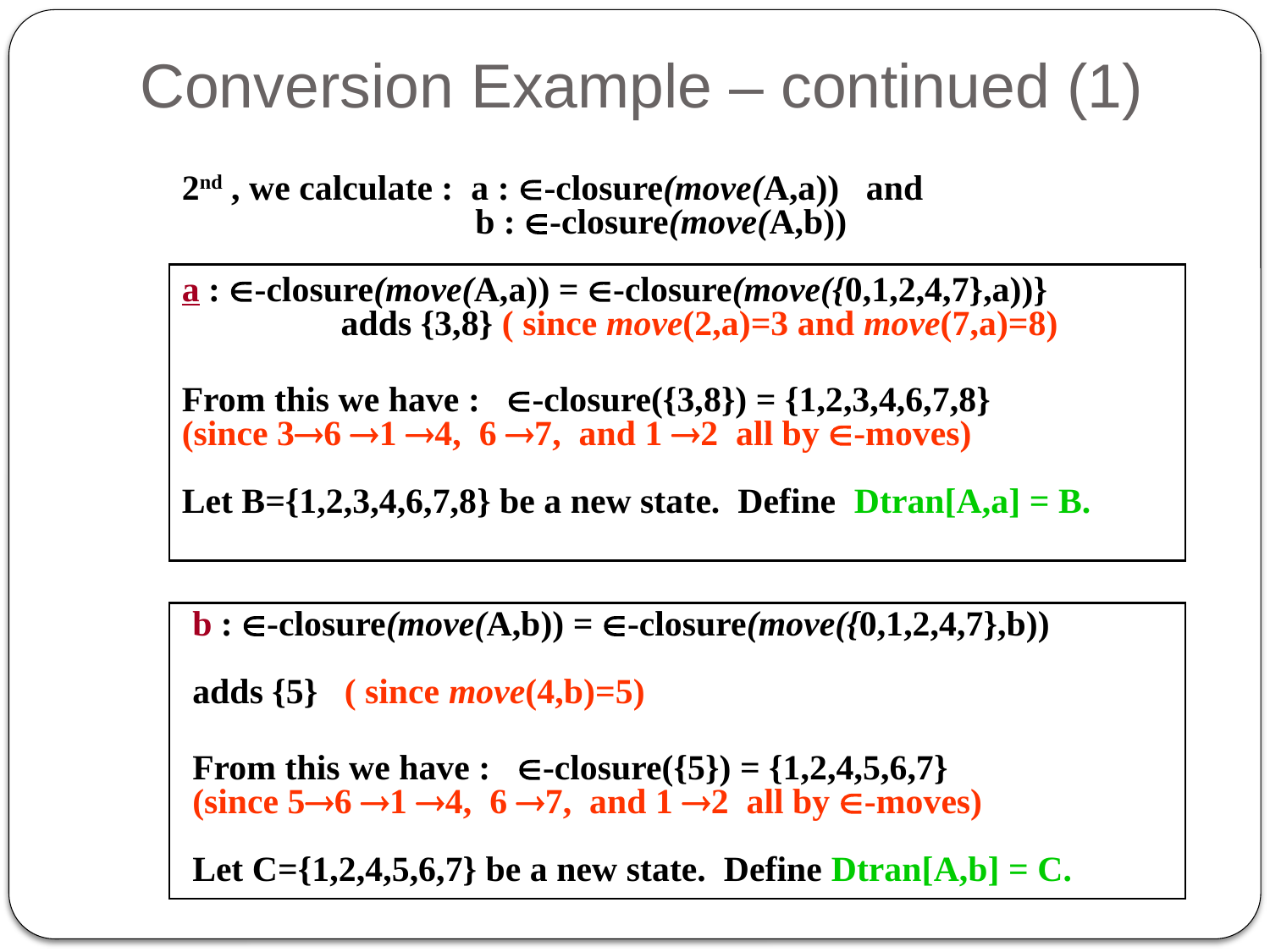

# Conversion Example – continued (1)
2nd , we calculate :  a : ∈-closure(move(A,a))   and
                                 b : ∈-closure(move(A,b))

a : ∈-closure(move(A,a)) = ∈-closure(move({0,1,2,4,7},a))}
adds {3,8} ( since move(2,a)=3 and move(7,a)=8)

From this we have :   ∈-closure({3,8}) = {1,2,3,4,6,7,8}
(since 3→6 →1 →4,  6 →7,  and 1 →2  all by ∈-moves)

Let B={1,2,3,4,6,7,8} be a new state.  Define  Dtran[A,a] = B.

b : ∈-closure(move(A,b)) = ∈-closure(move({0,1,2,4,7},b))

adds {5}   ( since move(4,b)=5)

From this we have :   ∈-closure({5}) = {1,2,4,5,6,7}
(since 5→6 →1 →4,  6 →7,  and 1 →2  all by ∈-moves)

Let C={1,2,4,5,6,7} be a new state.  Define Dtran[A,b] = C.